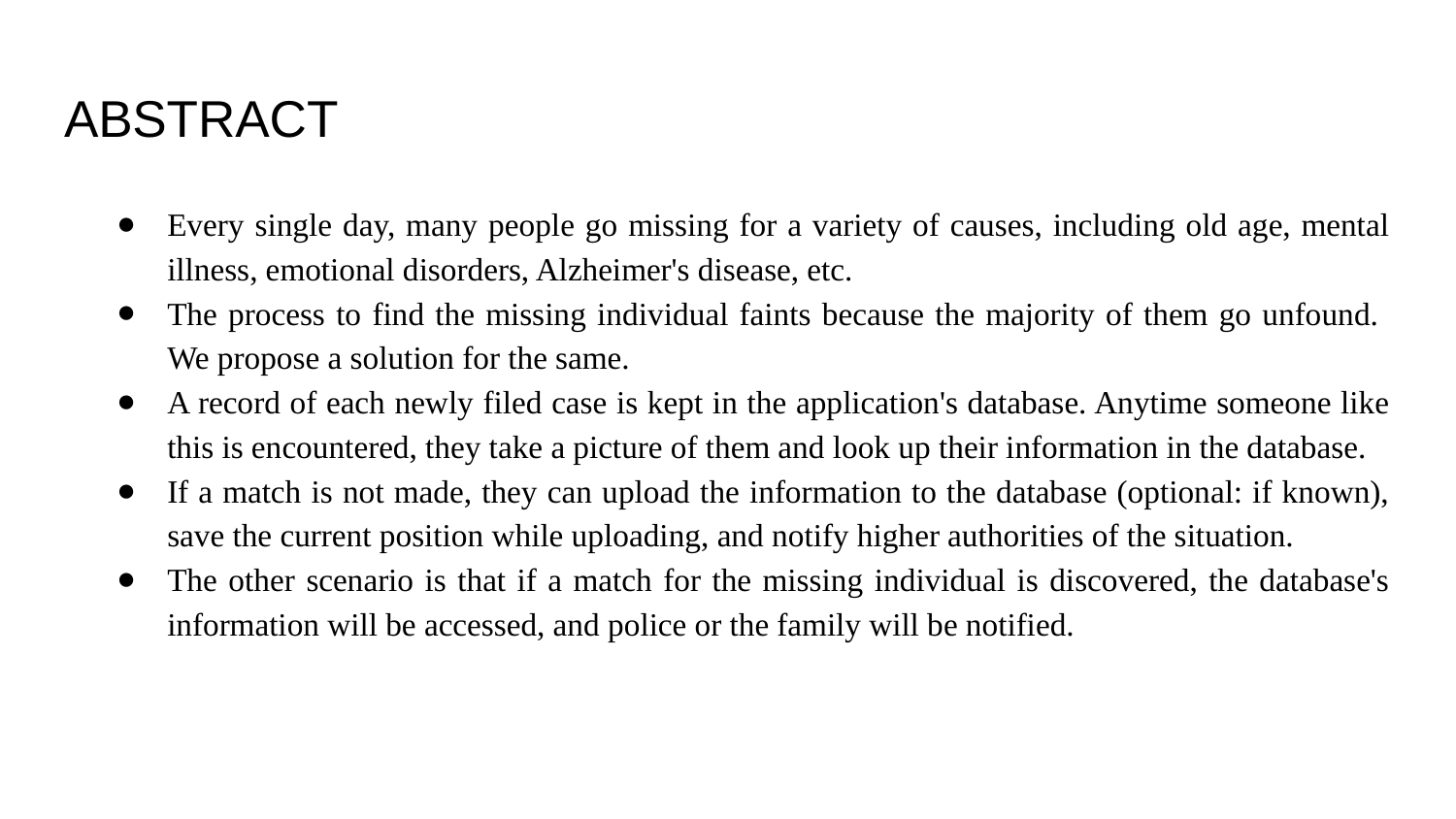

# ABSTRACT
Every single day, many people go missing for a variety of causes, including old age, mental illness, emotional disorders, Alzheimer's disease, etc. ​
The process to find the missing individual faints because the majority of them go unfound.  We propose a solution for the same. ​
A record of each newly filed case is kept in the application's database. Anytime someone like this is encountered, they take a picture of them and look up their information in the database. ​
If a match is not made, they can upload the information to the database (optional: if known), save the current position while uploading, and notify higher authorities of the situation. ​
The other scenario is that if a match for the missing individual is discovered, the database's information will be accessed, and police or the family will be notified.​